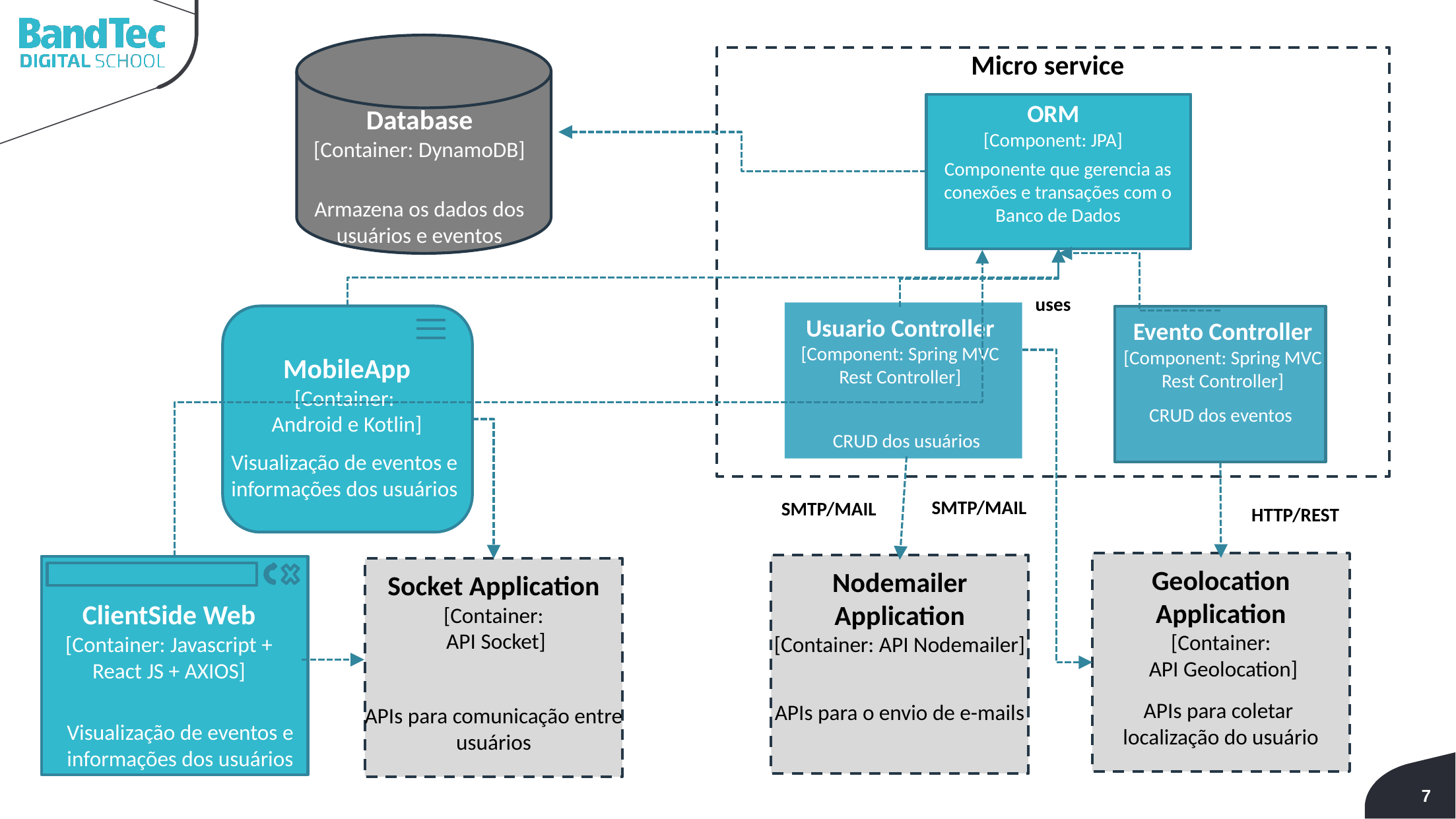

Microservices
[Container: Spring Bot]

Micro service

ORM
[Component: JPA]

Componente que gerencia as conexões e transações com o Banco de Dados
Database
[Container: DynamoDB]
Armazena os dados dos usuários e eventos
uses

Usuario Controller
[Component: Spring MVC Rest Controller]
CRUD dos usuários

Dashboard
MobileApp
[Container:
Android e Kotlin]
Visualização de eventos e informações dos usuários

Evento Controller
[Component: Spring MVC Rest Controller]
CRUD dos eventos
SMTP/MAIL
SMTP/MAIL
HTTP/REST

Geolocation Application
[Container:
 API Geolocation]
APIs para coletar
localização do usuário

Nodemailer Application
[Container: API Nodemailer]
APIs para o envio de e-mails

ClientSide Web
[Container: Javascript + React JS + AXIOS]
Visualização de eventos e informações dos usuários

Socket Application
[Container:
 API Socket]
APIs para comunicação entre usuários
7